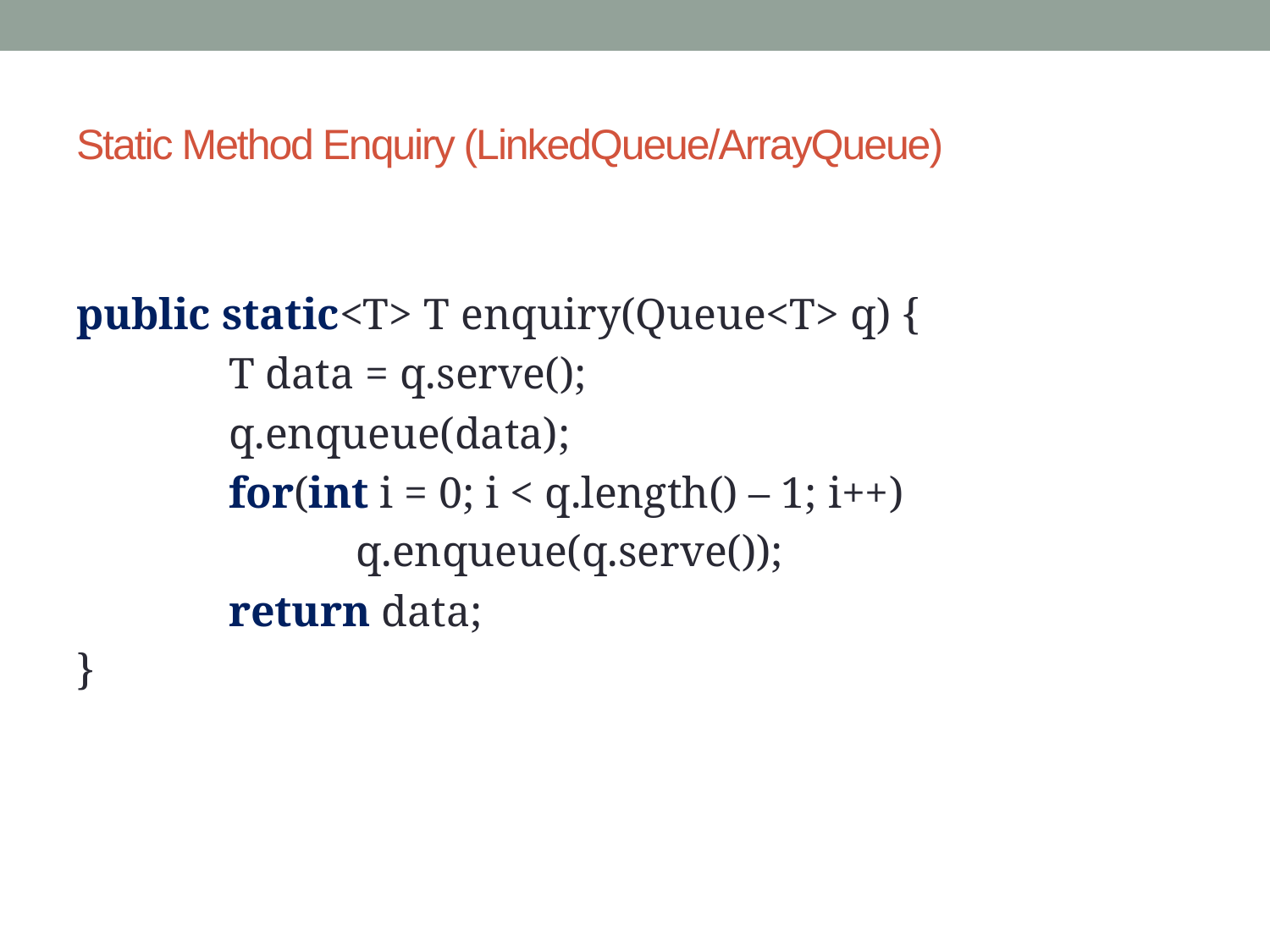

# Static Method Enquiry (LinkedQueue/ArrayQueue)

public static<T> T enquiry(Queue<T> q) {
		T data = q.serve();
		q.enqueue(data);
		for(int i = 0; i < q.length() – 1; i++)
			q.enqueue(q.serve());
		return data;
}